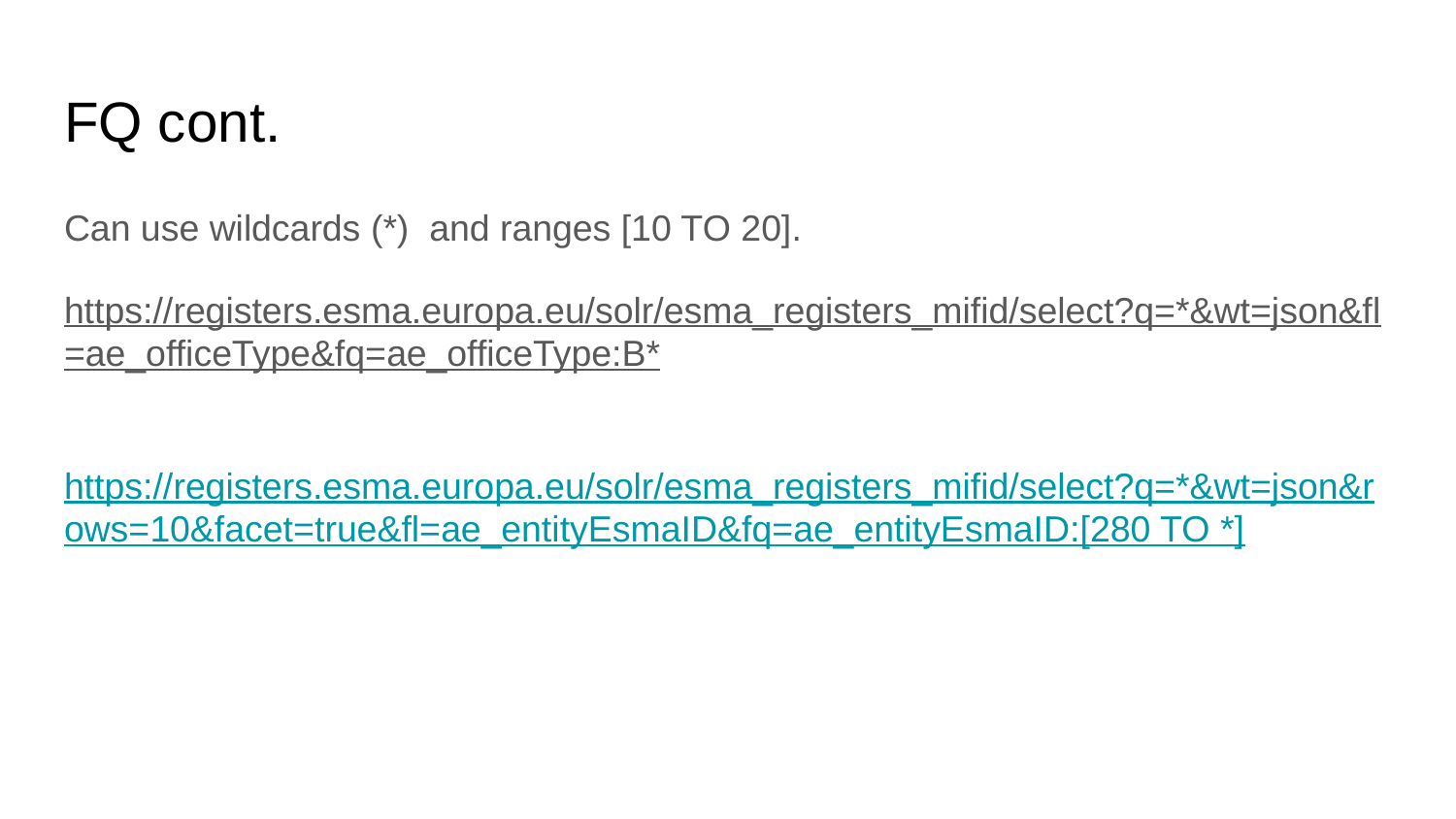

# FQ cont.
Can use wildcards (*)  and ranges [10 TO 20].
https://registers.esma.europa.eu/solr/esma_registers_mifid/select?q=*&wt=json&fl=ae_officeType&fq=ae_officeType:B*
https://registers.esma.europa.eu/solr/esma_registers_mifid/select?q=*&wt=json&rows=10&facet=true&fl=ae_entityEsmaID&fq=ae_entityEsmaID:[280 TO *]